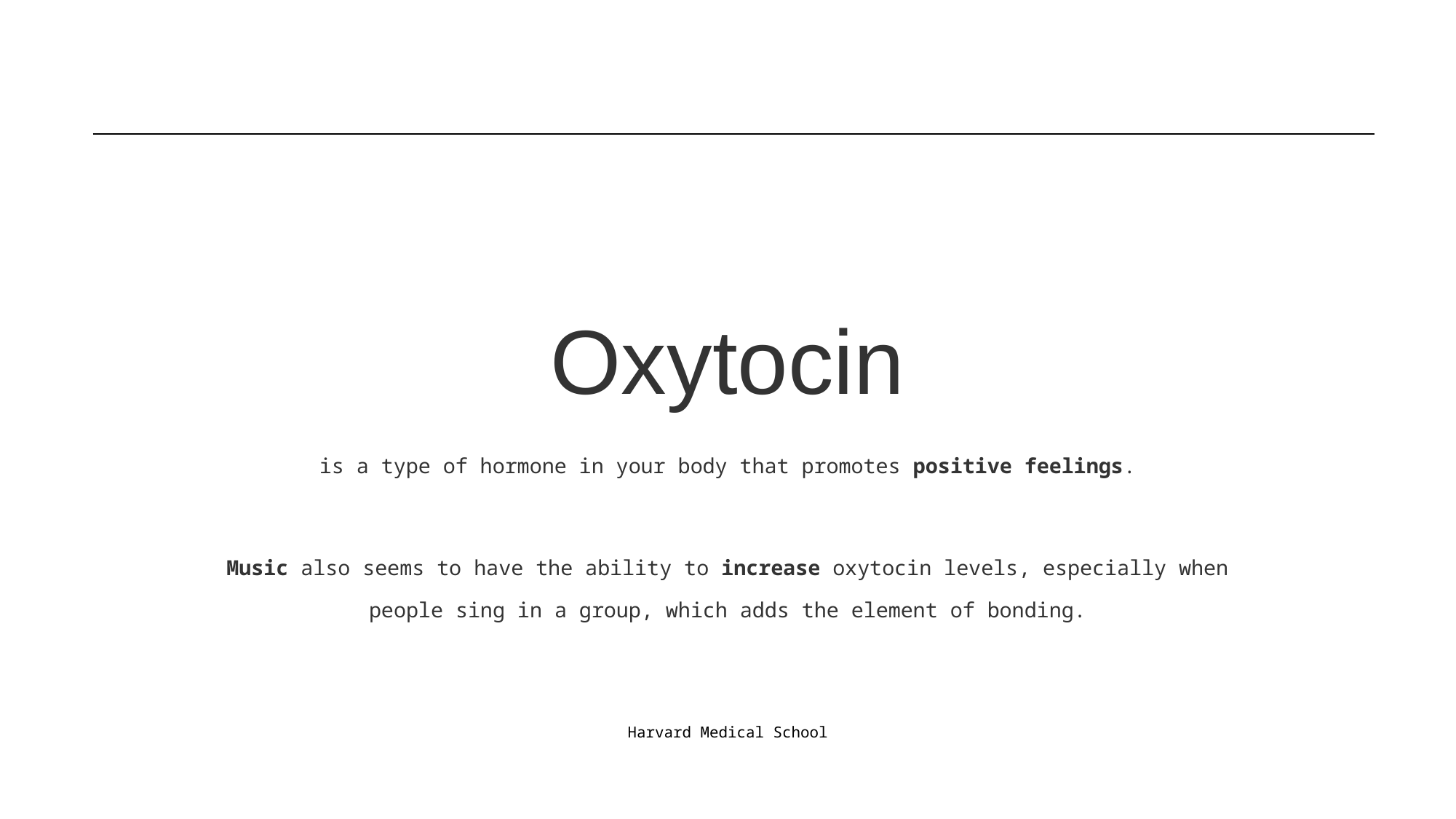

# Oxytocin

is a type of hormone in your body that promotes positive feelings.

Music also seems to have the ability to increase oxytocin levels, especially when people sing in a group, which adds the element of bonding.

Harvard Medical School